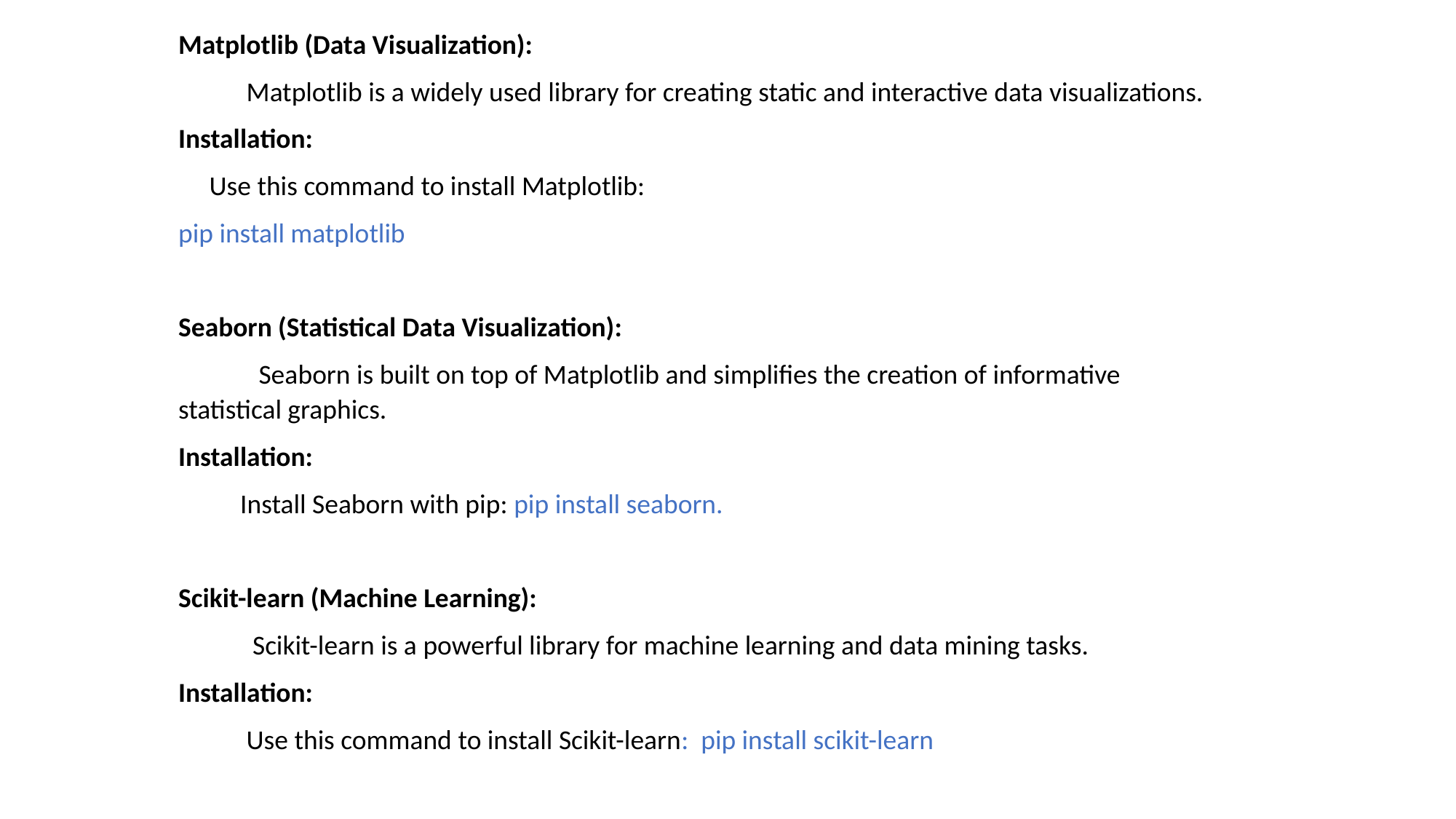

Matplotlib (Data Visualization):
           Matplotlib is a widely used library for creating static and interactive data visualizations.
Installation:
     Use this command to install Matplotlib:
pip install matplotlib

Seaborn (Statistical Data Visualization):
             Seaborn is built on top of Matplotlib and simplifies the creation of informative statistical graphics.
Installation:
          Install Seaborn with pip: pip install seaborn.

Scikit-learn (Machine Learning):
            Scikit-learn is a powerful library for machine learning and data mining tasks.
Installation:
           Use this command to install Scikit-learn:  pip install scikit-learn